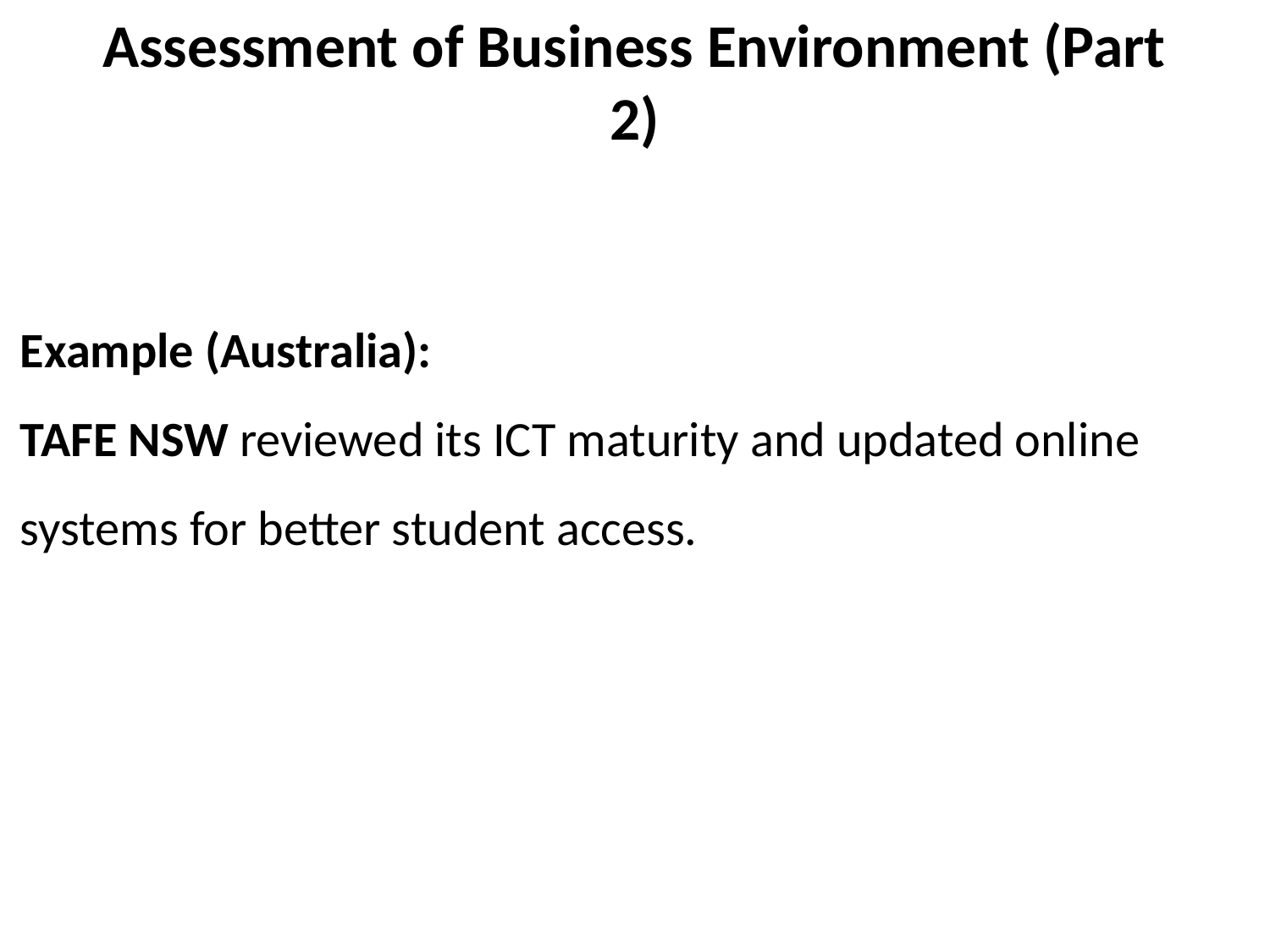

# Assessment of Business Environment (Part 2)
Example (Australia):
TAFE NSW reviewed its ICT maturity and updated online systems for better student access.